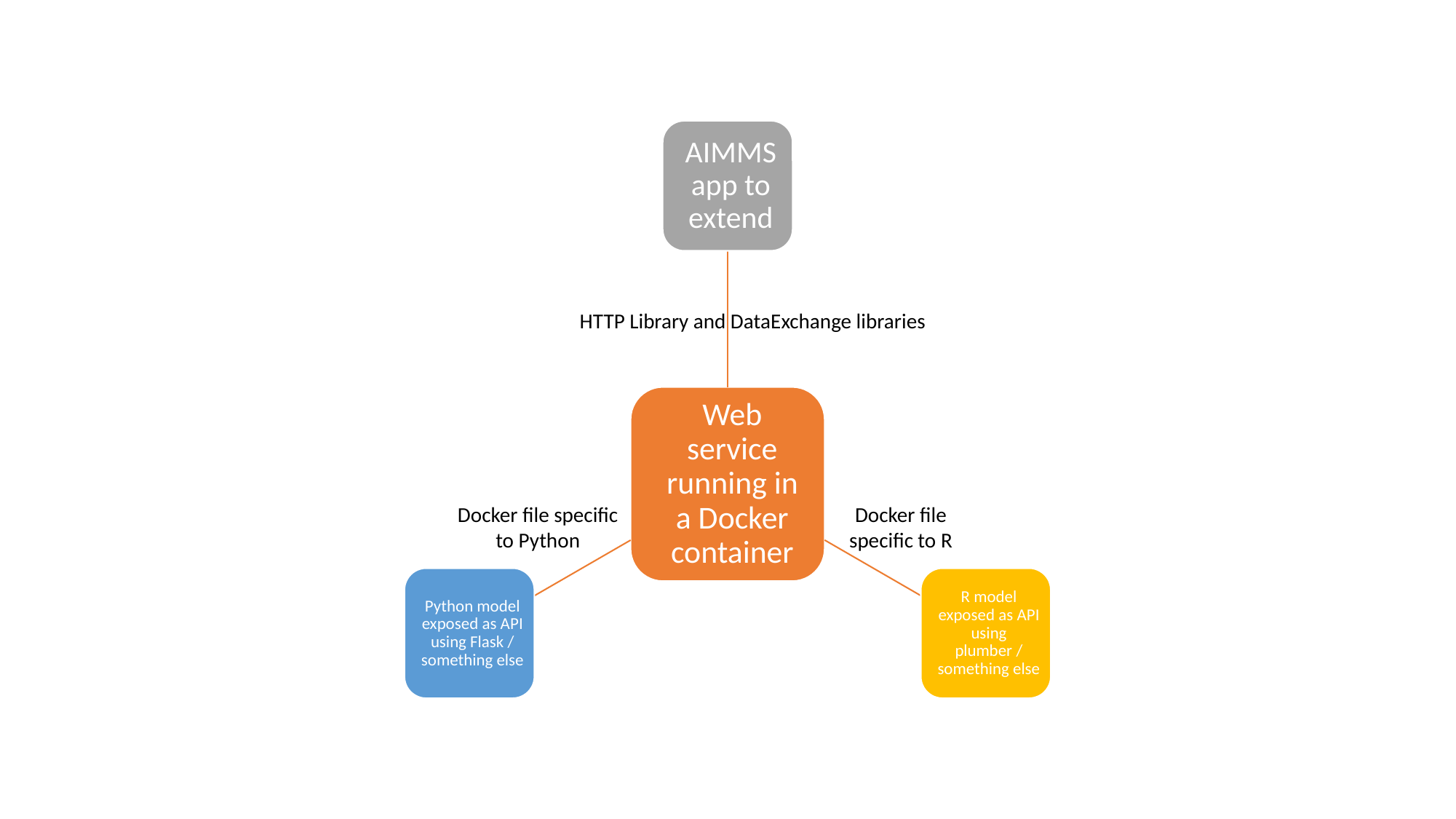

Web service running in a Docker container
AIMMS app to extend
R model exposed as API using plumber / something else
Python model exposed as API using Flask / something else
HTTP Library and DataExchange libraries
Docker file specific to Python
Docker file specific to R